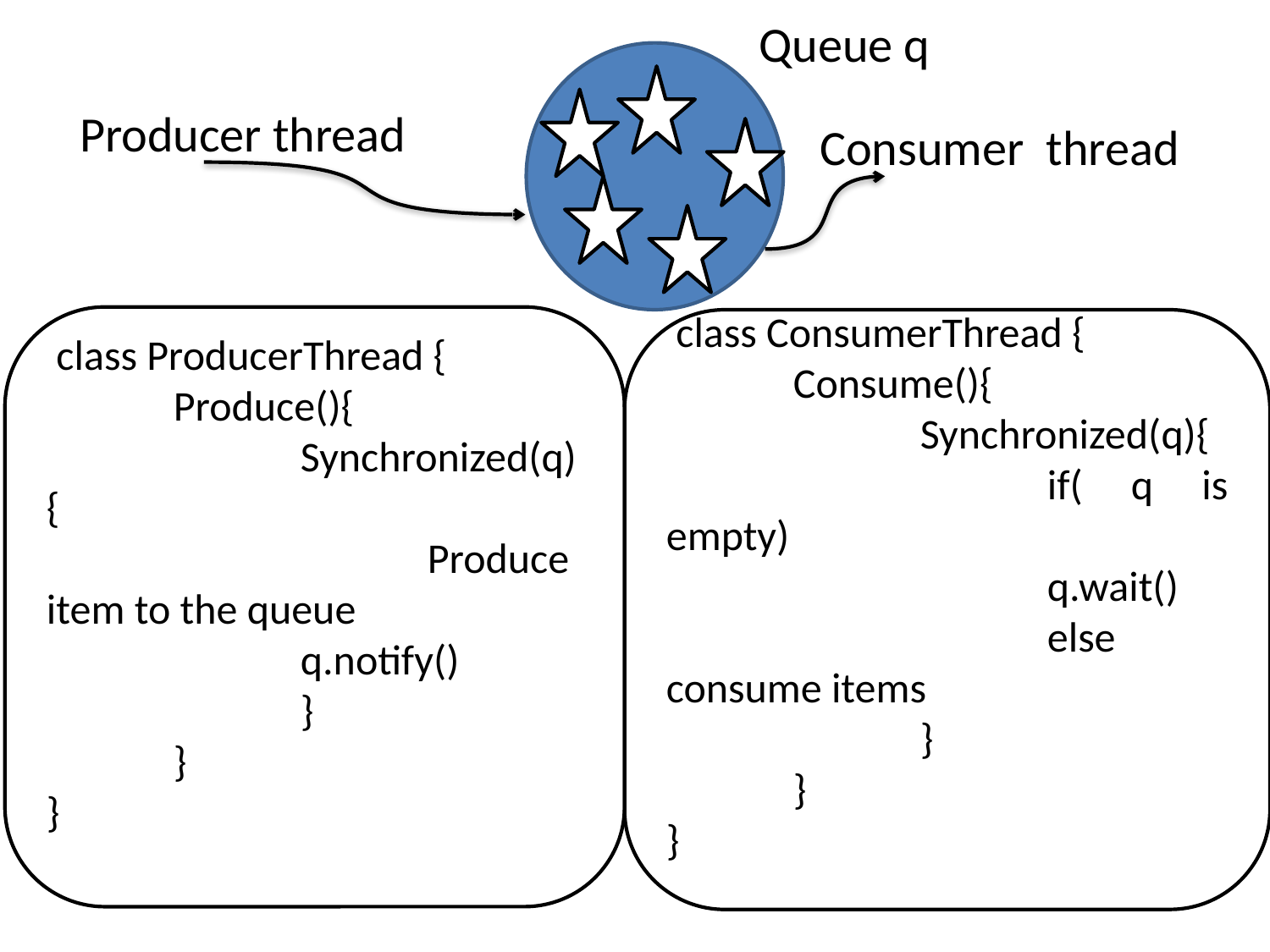

Queue q

Producer thread
Consumer  thread

 class ProducerThread {
	Produce(){
		Synchronized(q){
			Produce item to the queue
		q.notify()
		}
	}
}

 class ConsumerThread {
	Consume(){
		Synchronized(q){
			if( q is empty)
			q.wait()
			else consume items
		}
	}
}